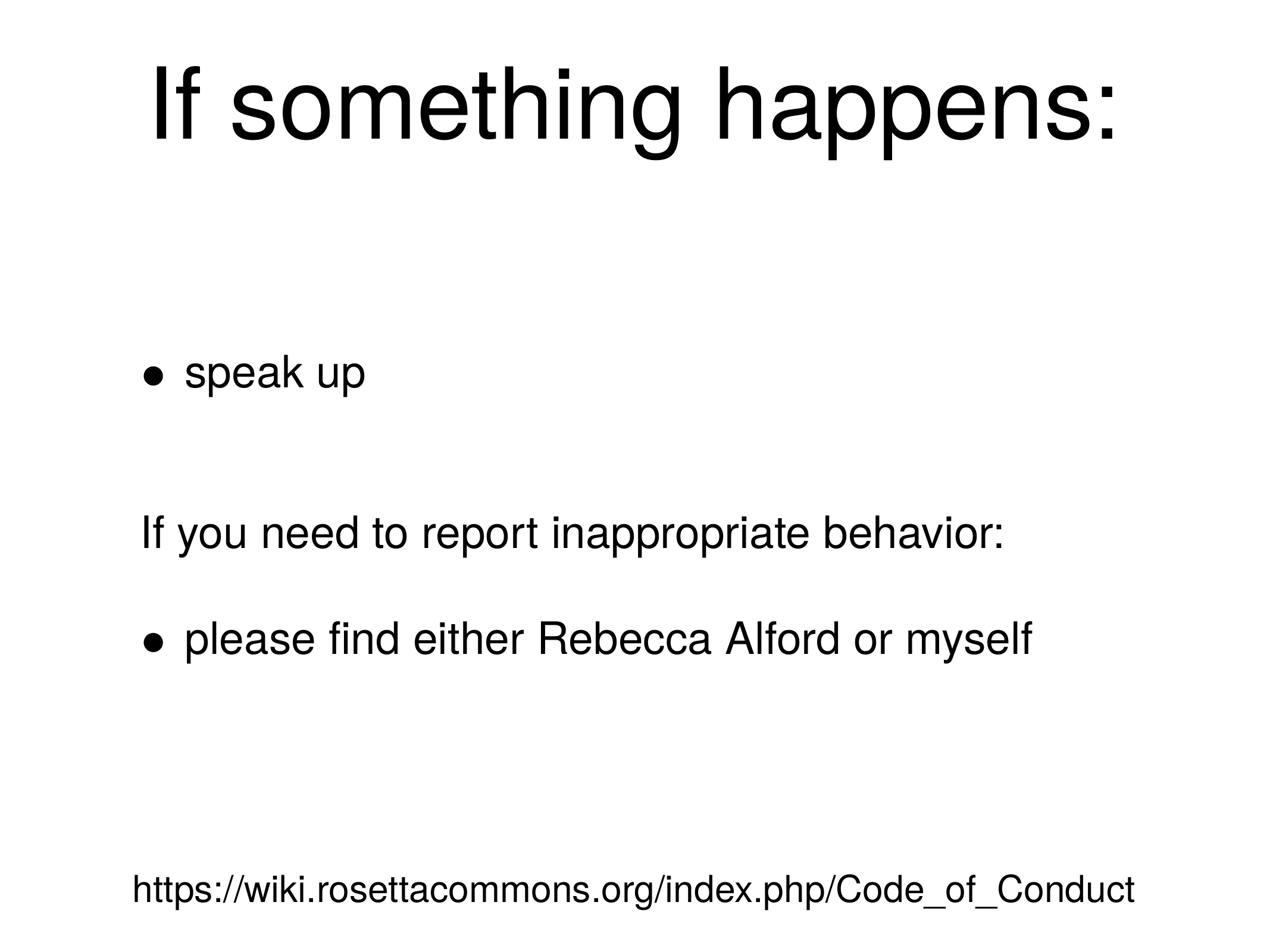

# If something happens:
speak up

If you need to report inappropriate behavior:
please find either Rebecca Alford or myself
https://wiki.rosettacommons.org/index.php/Code_of_Conduct